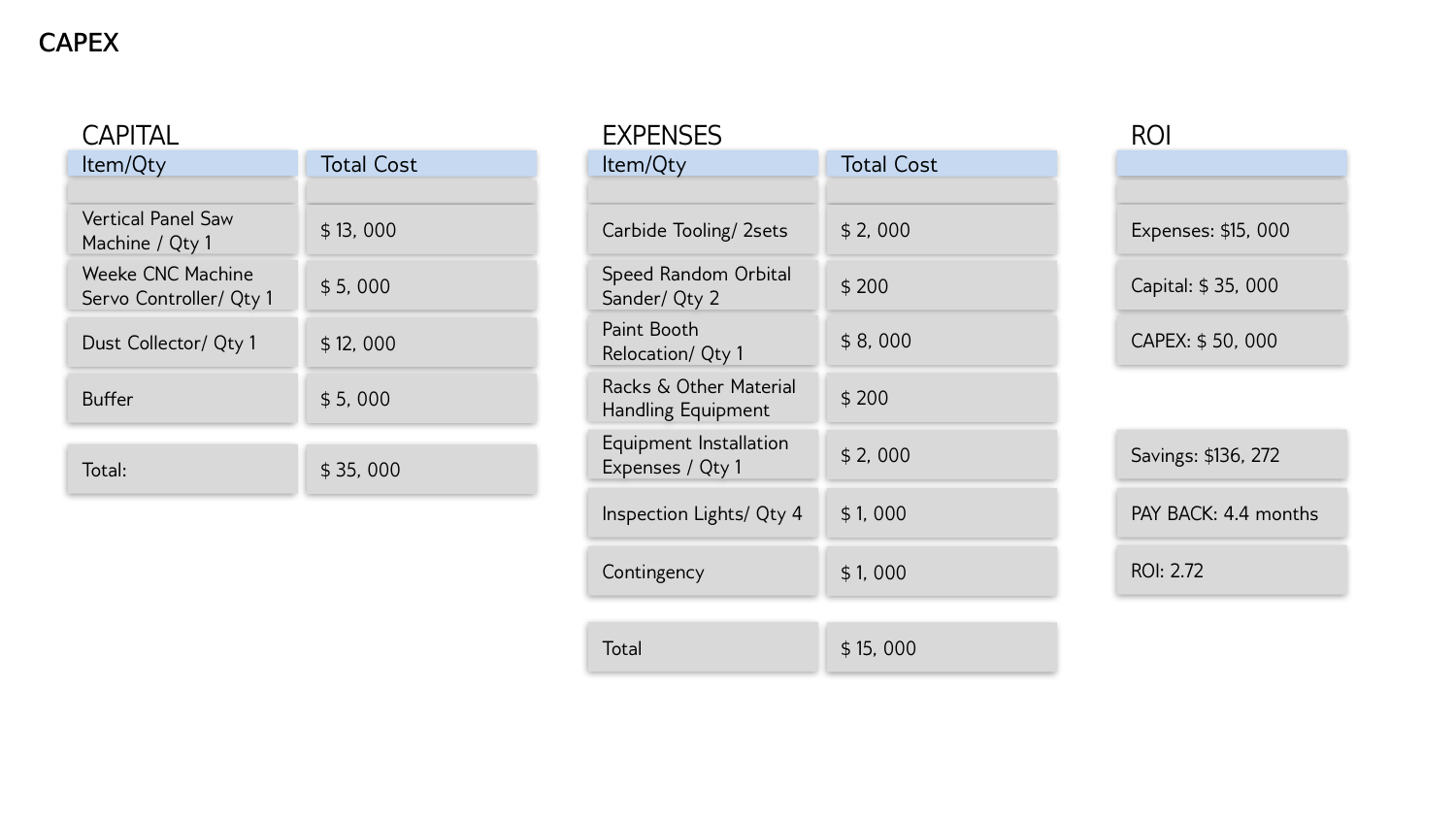

# CAPEX
CAPITAL
Item/Qty

EXPENSES
Item/Qty

Carbide Tooling/ 2sets
ROI

Expenses: $15, 000

Total Cost

Total Cost

$ 2, 000
Vertical Panel Saw
Machine / Qty 1
$ 13, 000
Weeke CNC Machine
Servo Controller/ Qty 1
Speed Random Orbital
Sander/ Qty 2
Capital: $ 35, 000
$ 5, 000
$ 200
Paint Booth
Relocation/ Qty 1
CAPEX: $ 50, 000
$ 8, 000
Dust Collector/ Qty 1
$ 12, 000
Racks & Other Material
Handling Equipment
$ 200
Buffer
$ 5, 000
Savings: $136, 272
Equipment Installation
Expenses / Qty 1
$ 2, 000
Total:
$ 35, 000
Inspection Lights/ Qty 4
PAY BACK: 4.4 months
$ 1, 000
ROI: 2.72
Contingency
$ 1, 000
Total
$ 15, 000